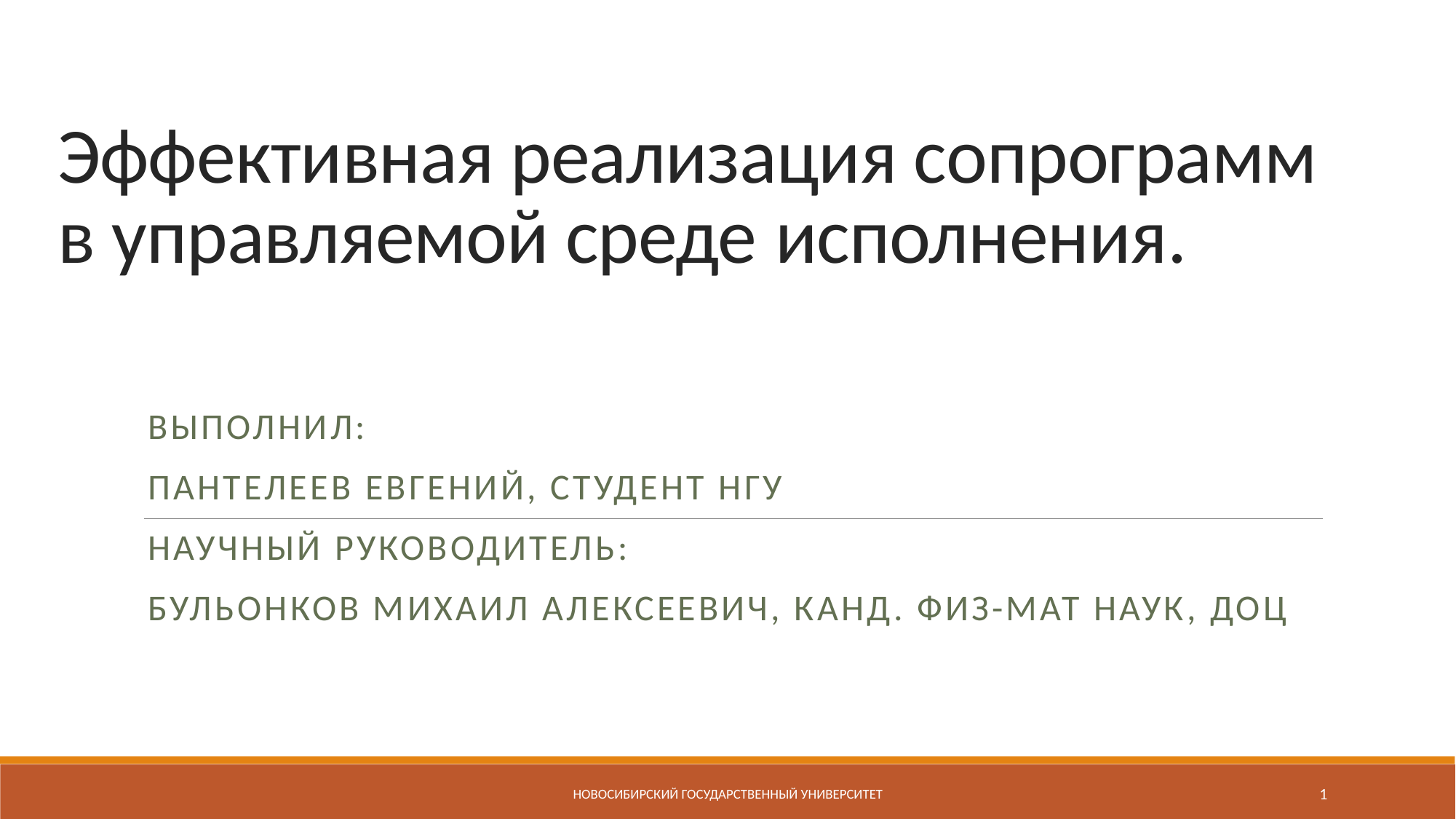

# Эффективная реализация сопрограмм в управляемой среде исполнения.
Выполнил:
Пантелеев Евгений, студент НГУ
Научный руководитель:
Бульонков Михаил Алексеевич, канд. Физ-мат наук, доц
Новосибирский государственный университет
1